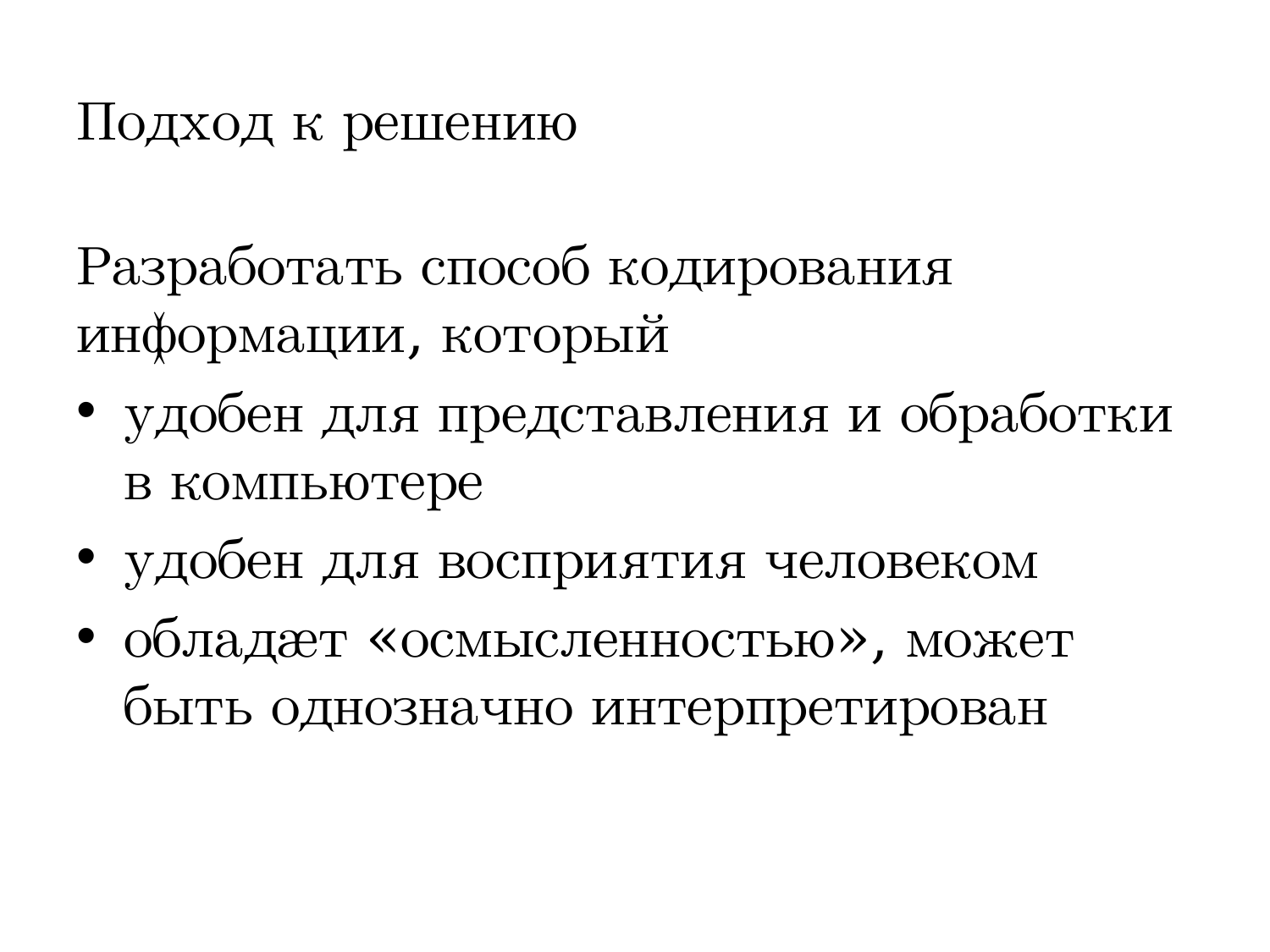

# Подход к решению
Разработать способ кодирования информации, который
удобен для представления и обработки в компьютере
удобен для восприятия человеком
обладает «осмысленностью», может быть однозначно интерпретирован